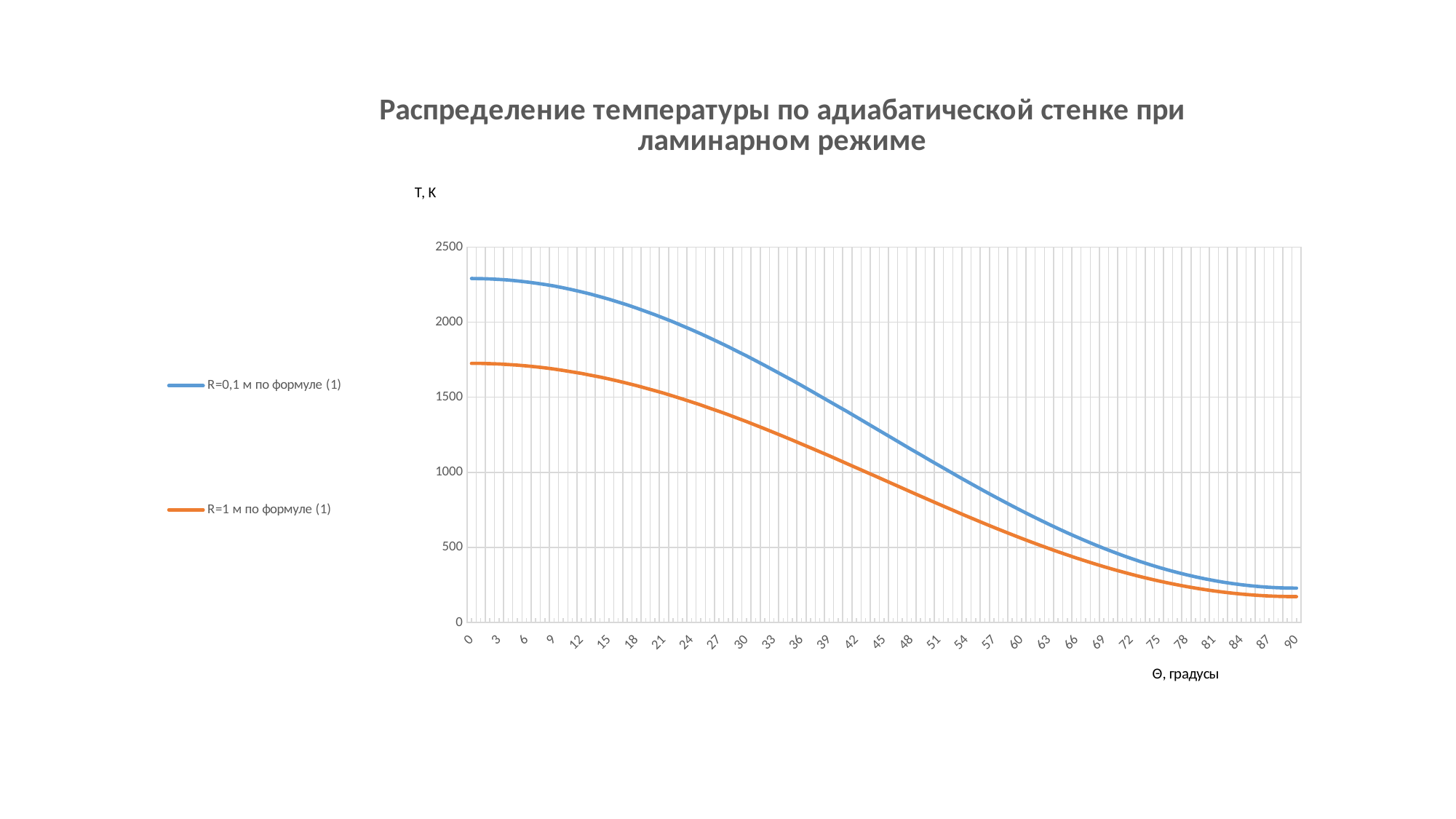

### Chart: Распределение температуры по адиабатической стенке при ламинарном режиме

| Category |  |  |
|---|---|---|
| 0 | 2291.0 | 1726.0 |
| 1 | 2290.0 | 1726.0 |
| 2 | 2288.0 | 1724.0 |
| 3 | 2285.0 | 1722.0 |
| 4 | 2281.0 | 1718.0 |
| 5 | 2275.0 | 1714.0 |
| 6 | 2268.0 | 1709.0 |
| 7 | 2260.0 | 1703.0 |
| 8 | 2251.0 | 1696.0 |
| 9 | 2241.0 | 1688.0 |
| 10 | 2229.0 | 1679.0 |
| 11 | 2216.0 | 1669.0 |
| 12 | 2202.0 | 1659.0 |
| 13 | 2187.0 | 1647.0 |
| 14 | 2170.0 | 1635.0 |
| 15 | 2153.0 | 1622.0 |
| 16 | 2134.0 | 1608.0 |
| 17 | 2115.0 | 1593.0 |
| 18 | 2094.0 | 1578.0 |
| 19 | 2072.0 | 1561.0 |
| 20 | 2050.0 | 1544.0 |
| 21 | 2026.0 | 1527.0 |
| 22 | 2002.0 | 1508.0 |
| 23 | 1976.0 | 1489.0 |
| 24 | 1950.0 | 1469.0 |
| 25 | 1923.0 | 1449.0 |
| 26 | 1895.0 | 1427.0 |
| 27 | 1866.0 | 1406.0 |
| 28 | 1837.0 | 1384.0 |
| 29 | 1806.0 | 1361.0 |
| 30 | 1776.0 | 1338.0 |
| 31 | 1744.0 | 1314.0 |
| 32 | 1712.0 | 1290.0 |
| 33 | 1679.0 | 1265.0 |
| 34 | 1646.0 | 1240.0 |
| 35 | 1613.0 | 1215.0 |
| 36 | 1579.0 | 1189.0 |
| 37 | 1544.0 | 1163.0 |
| 38 | 1509.0 | 1137.0 |
| 39 | 1474.0 | 1111.0 |
| 40 | 1439.0 | 1084.0 |
| 41 | 1404.0 | 1057.0 |
| 42 | 1368.0 | 1030.0 |
| 43 | 1332.0 | 1003.0 |
| 44 | 1296.0 | 976.406 |
| 45 | 1260.0 | 949.3 |
| 46 | 1224.0 | 922.194 |
| 47 | 1188.0 | 895.12 |
| 48 | 1152.0 | 868.113 |
| 49 | 1117.0 | 841.204 |
| 50 | 1081.0 | 814.427 |
| 51 | 1046.0 | 787.815 |
| 52 | 1011.0 | 761.399 |
| 53 | 975.882 | 735.212 |
| 54 | 941.469 | 709.287 |
| 55 | 907.444 | 683.653 |
| 56 | 873.849 | 658.343 |
| 57 | 840.725 | 633.388 |
| 58 | 808.111 | 608.817 |
| 59 | 776.048 | 584.661 |
| 60 | 744.575 | 560.95 |
| 61 | 713.73 | 537.712 |
| 62 | 683.55 | 514.975 |
| 63 | 654.073 | 492.767 |
| 64 | 625.334 | 471.116 |
| 65 | 597.368 | 450.047 |
| 66 | 570.21 | 429.586 |
| 67 | 543.892 | 409.759 |
| 68 | 518.447 | 390.589 |
| 69 | 493.905 | 372.099 |
| 70 | 470.296 | 354.313 |
| 71 | 447.65 | 337.252 |
| 72 | 425.994 | 320.937 |
| 73 | 405.354 | 305.387 |
| 74 | 385.755 | 290.621 |
| 75 | 367.221 | 276.658 |
| 76 | 349.775 | 263.515 |
| 77 | 333.438 | 251.207 |
| 78 | 318.23 | 239.749 |
| 79 | 304.17 | 229.156 |
| 80 | 291.274 | 219.441 |
| 81 | 279.558 | 210.614 |
| 82 | 269.037 | 202.688 |
| 83 | 259.724 | 195.671 |
| 84 | 251.629 | 189.573 |
| 85 | 244.762 | 184.4 |
| 86 | 239.133 | 180.159 |
| 87 | 234.748 | 176.855 |
| 88 | 231.611 | 174.492 |
| 89 | 229.728 | 173.073 |
| 90 | 229.1 | 172.6 |